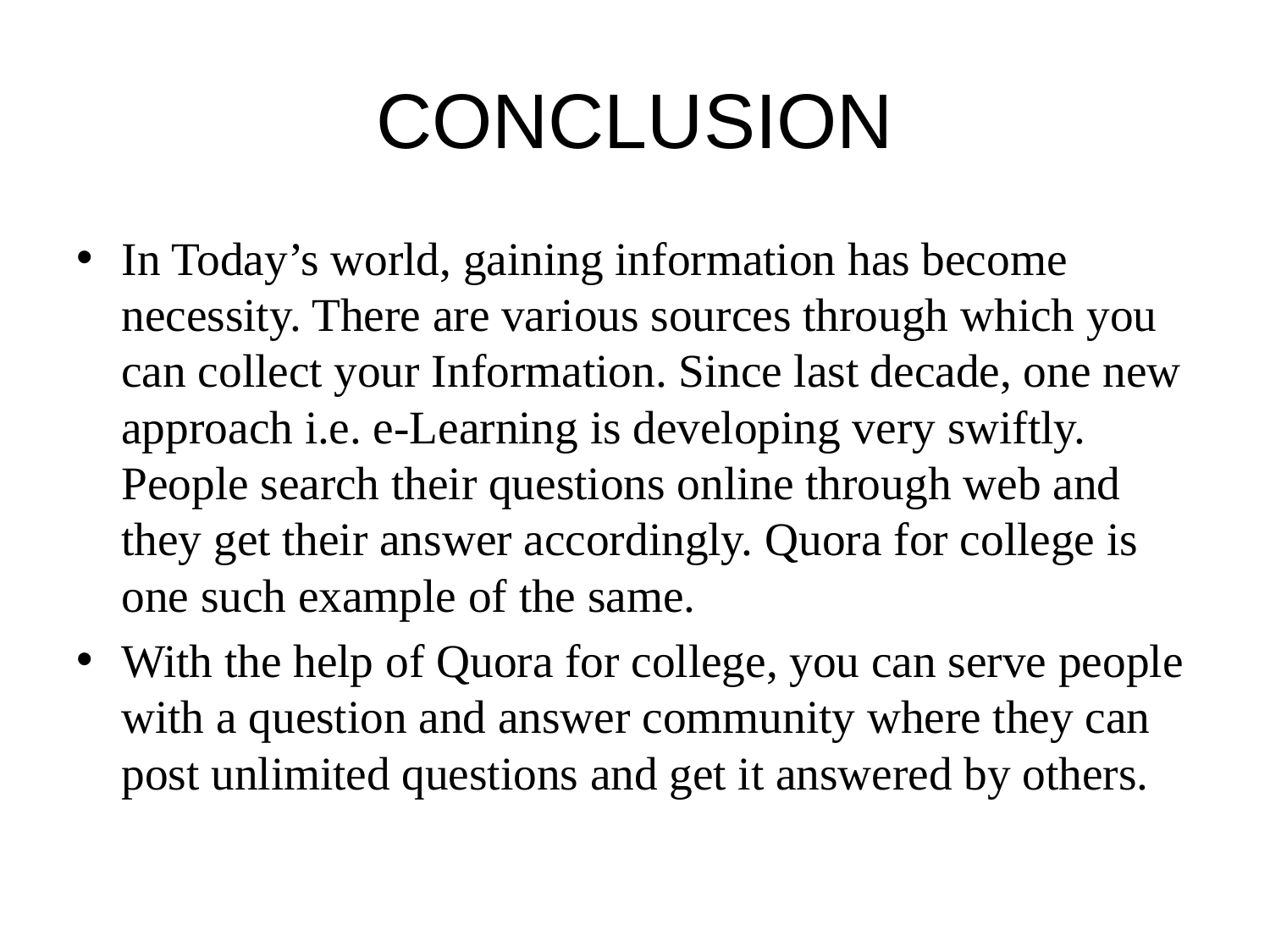

# CONCLUSION
In Today’s world, gaining information has become necessity. There are various sources through which you can collect your Information. Since last decade, one new approach i.e. e-Learning is developing very swiftly. People search their questions online through web and they get their answer accordingly. Quora for college is one such example of the same.
With the help of Quora for college, you can serve people with a question and answer community where they can post unlimited questions and get it answered by others.